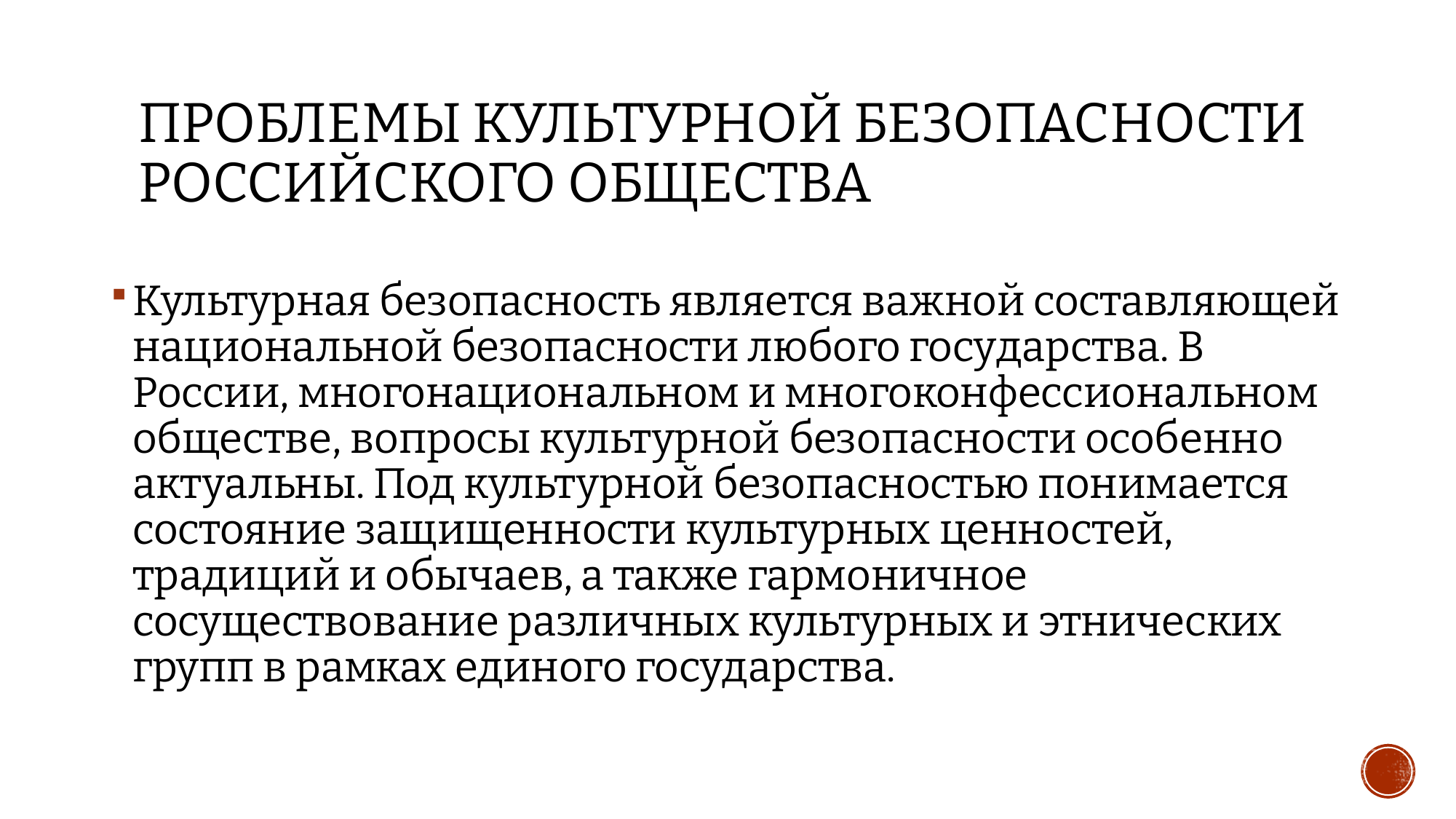

# Проблемы культурной безопасности российского общества
Культурная безопасность является важной составляющей национальной безопасности любого государства. В России, многонациональном и многоконфессиональном обществе, вопросы культурной безопасности особенно актуальны. Под культурной безопасностью понимается состояние защищенности культурных ценностей, традиций и обычаев, а также гармоничное сосуществование различных культурных и этнических групп в рамках единого государства.